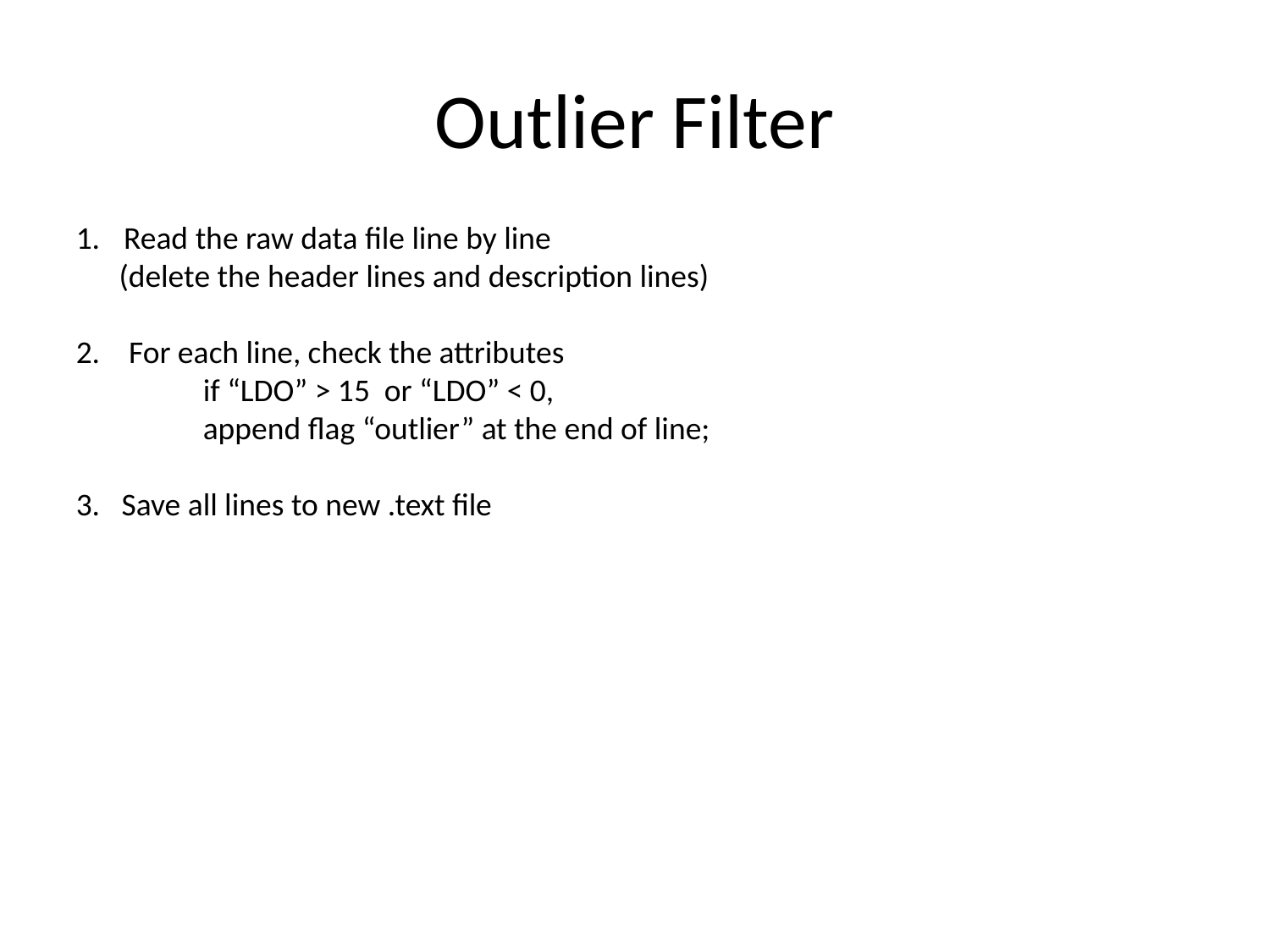

# Outlier Filter
Read the raw data file line by line
      (delete the header lines and description lines)

2.    For each line, check the attributes
	if “LDO” > 15  or “LDO” < 0,
	append flag “outlier” at the end of line;

3.   Save all lines to new .text file